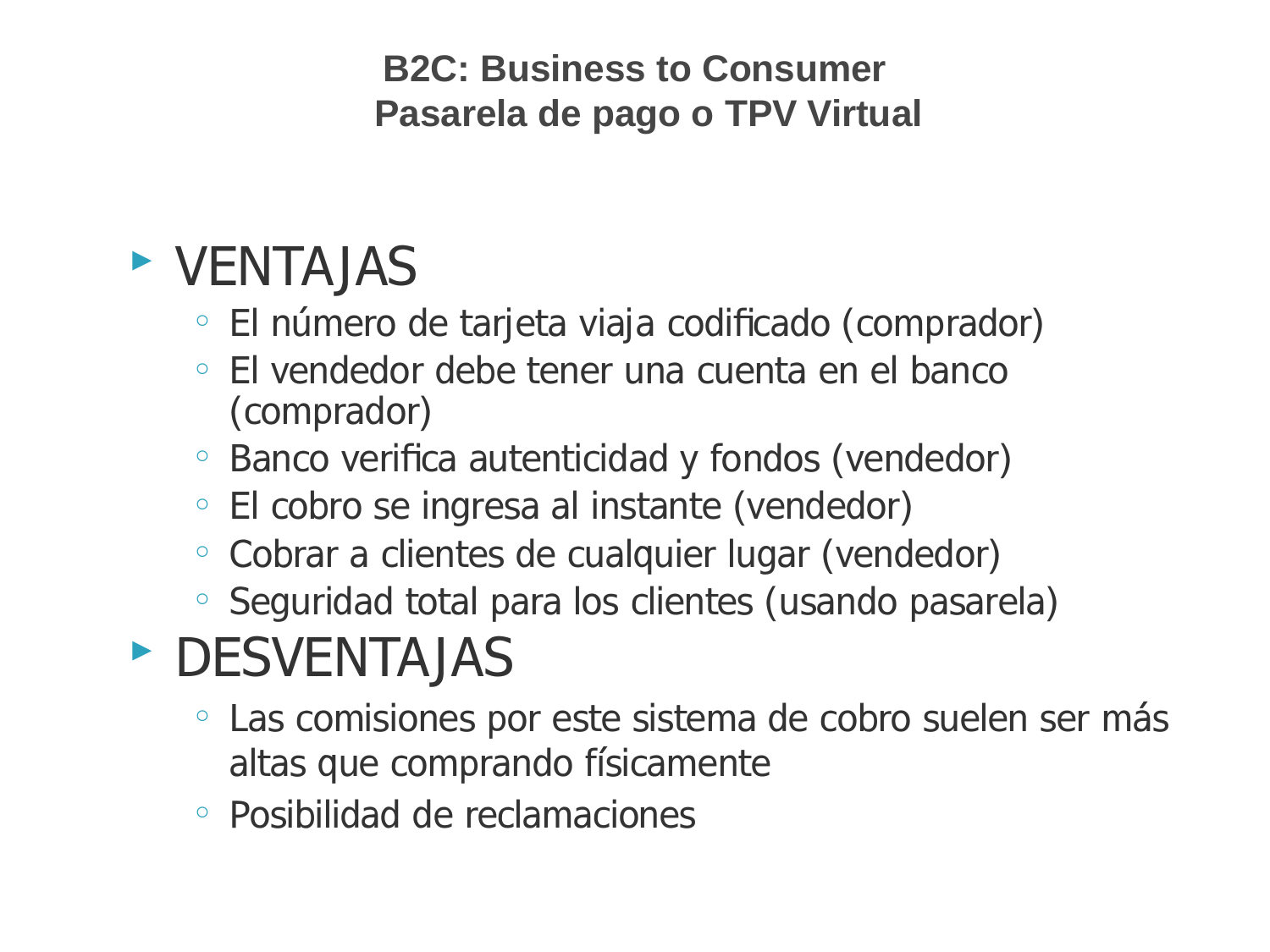

# B2C: Business to Consumer Pasarela de pago o TPV Virtual
VENTAJAS
El número de tarjeta viaja codificado (comprador)
El vendedor debe tener una cuenta en el banco (comprador)
Banco verifica autenticidad y fondos (vendedor)
El cobro se ingresa al instante (vendedor)
Cobrar a clientes de cualquier lugar (vendedor)
Seguridad total para los clientes (usando pasarela)
DESVENTAJAS
Las comisiones por este sistema de cobro suelen ser más altas que comprando físicamente
Posibilidad de reclamaciones